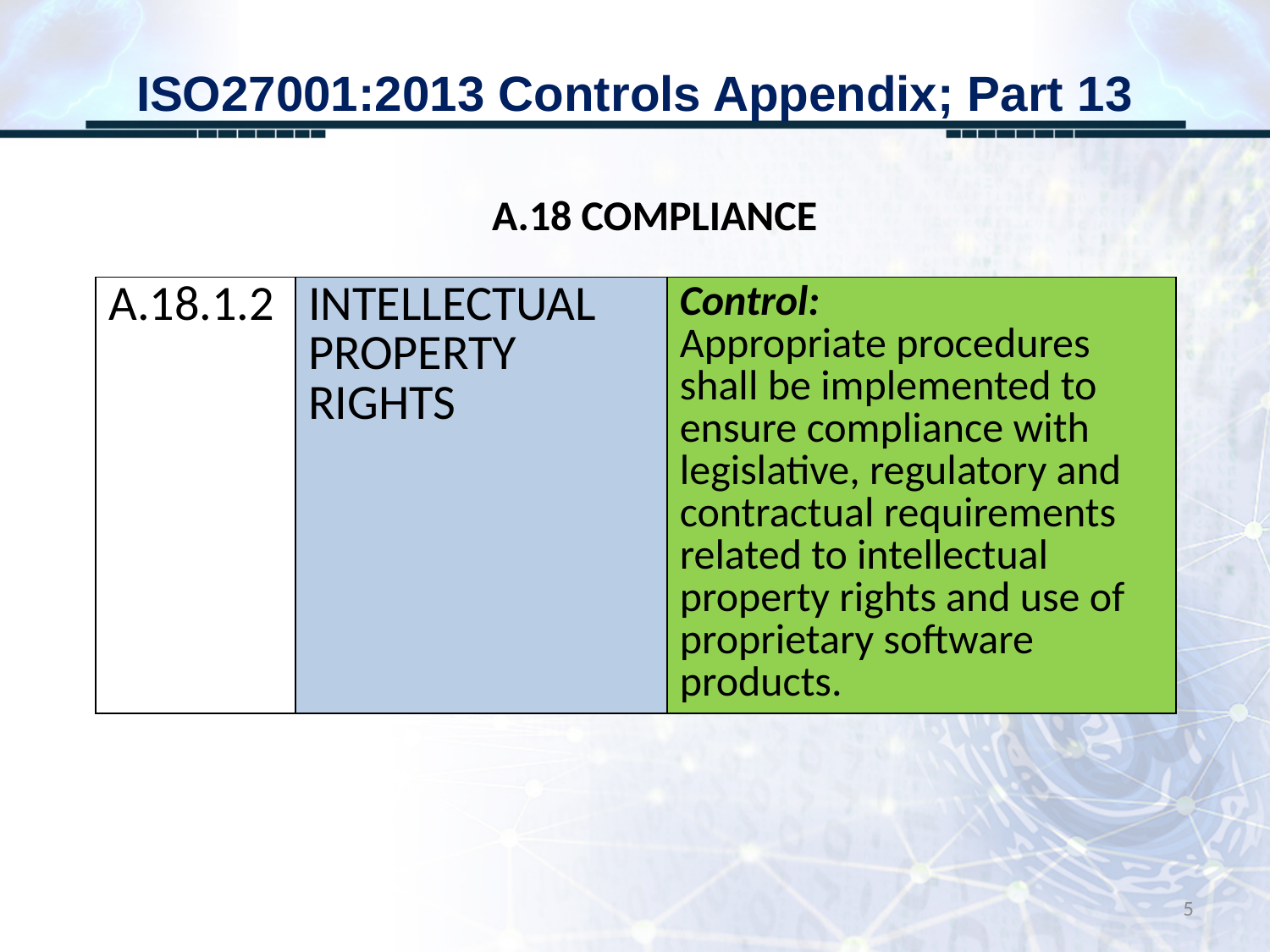

# ISO27001:2013 Controls Appendix; Part 13
A.18 COMPLIANCE
| A.18.1.2 | INTELLECTUAL PROPERTY RIGHTS | Control: Appropriate procedures shall be implemented to ensure compliance with legislative, regulatory and contractual requirements related to intellectual property rights and use of proprietary software products. |
| --- | --- | --- |
5